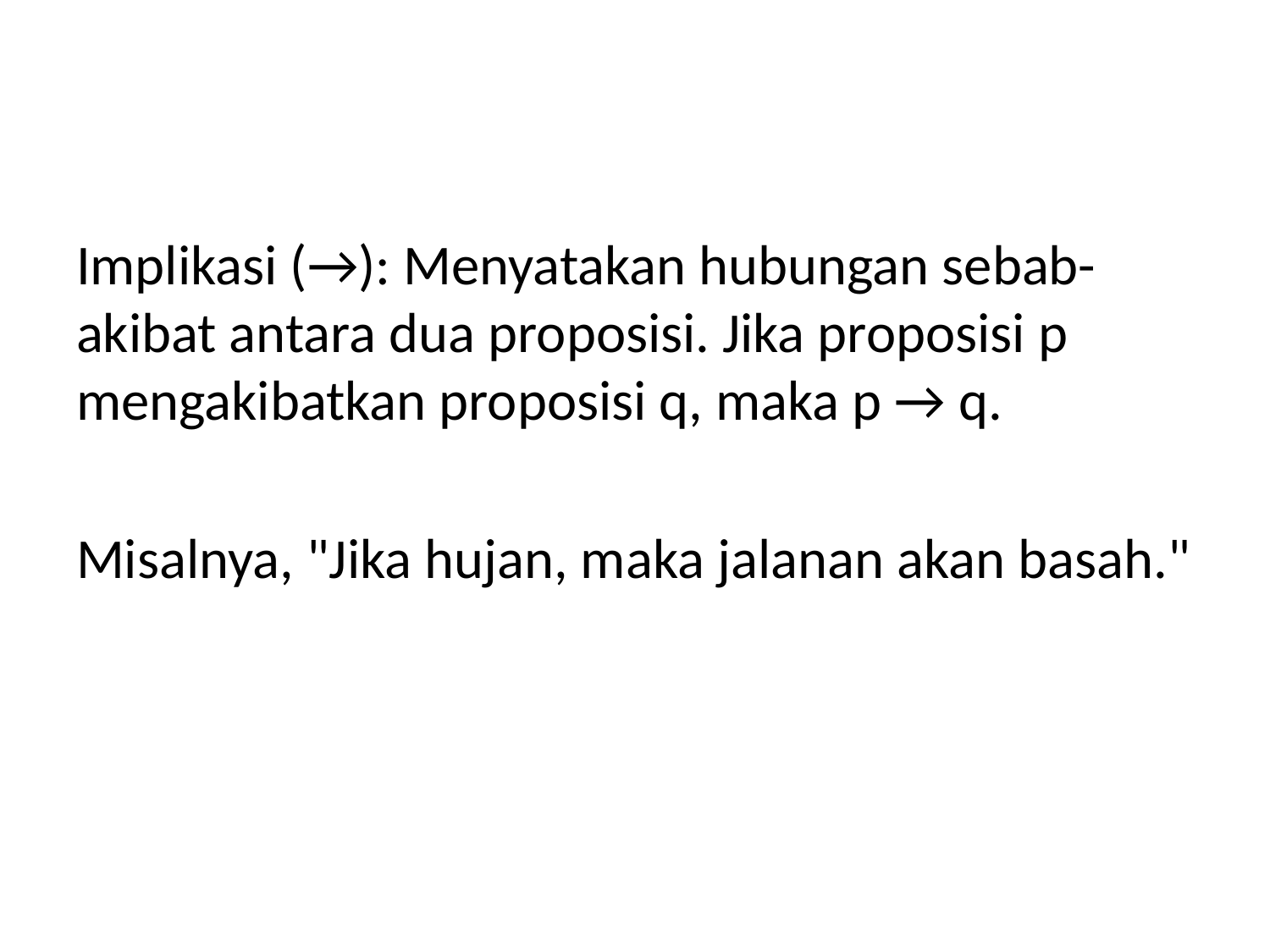

#
Implikasi (→): Menyatakan hubungan sebab-akibat antara dua proposisi. Jika proposisi p mengakibatkan proposisi q, maka p → q.

Misalnya, "Jika hujan, maka jalanan akan basah."